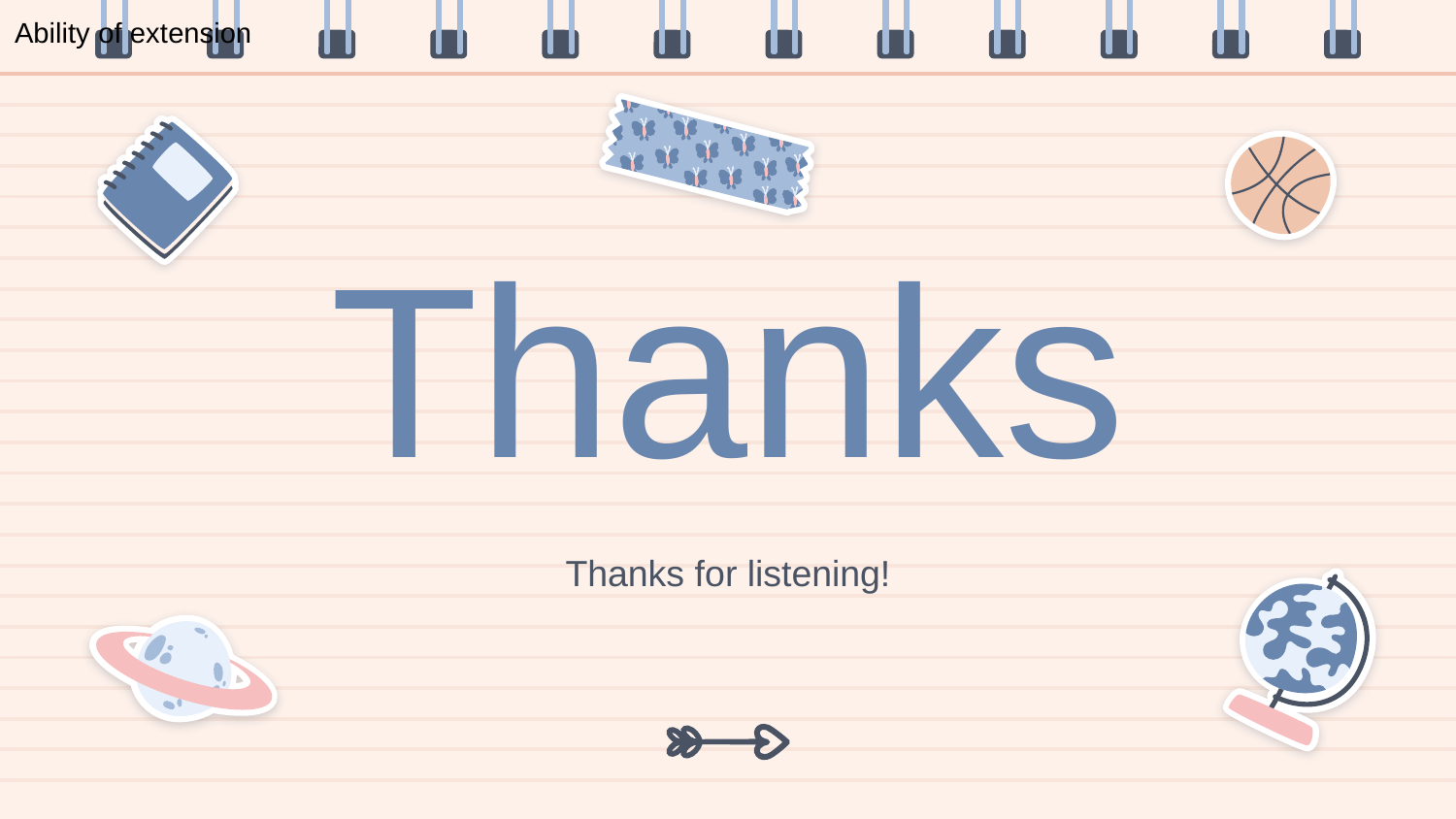

Ability of extension

# Thanks
Thanks for listening!